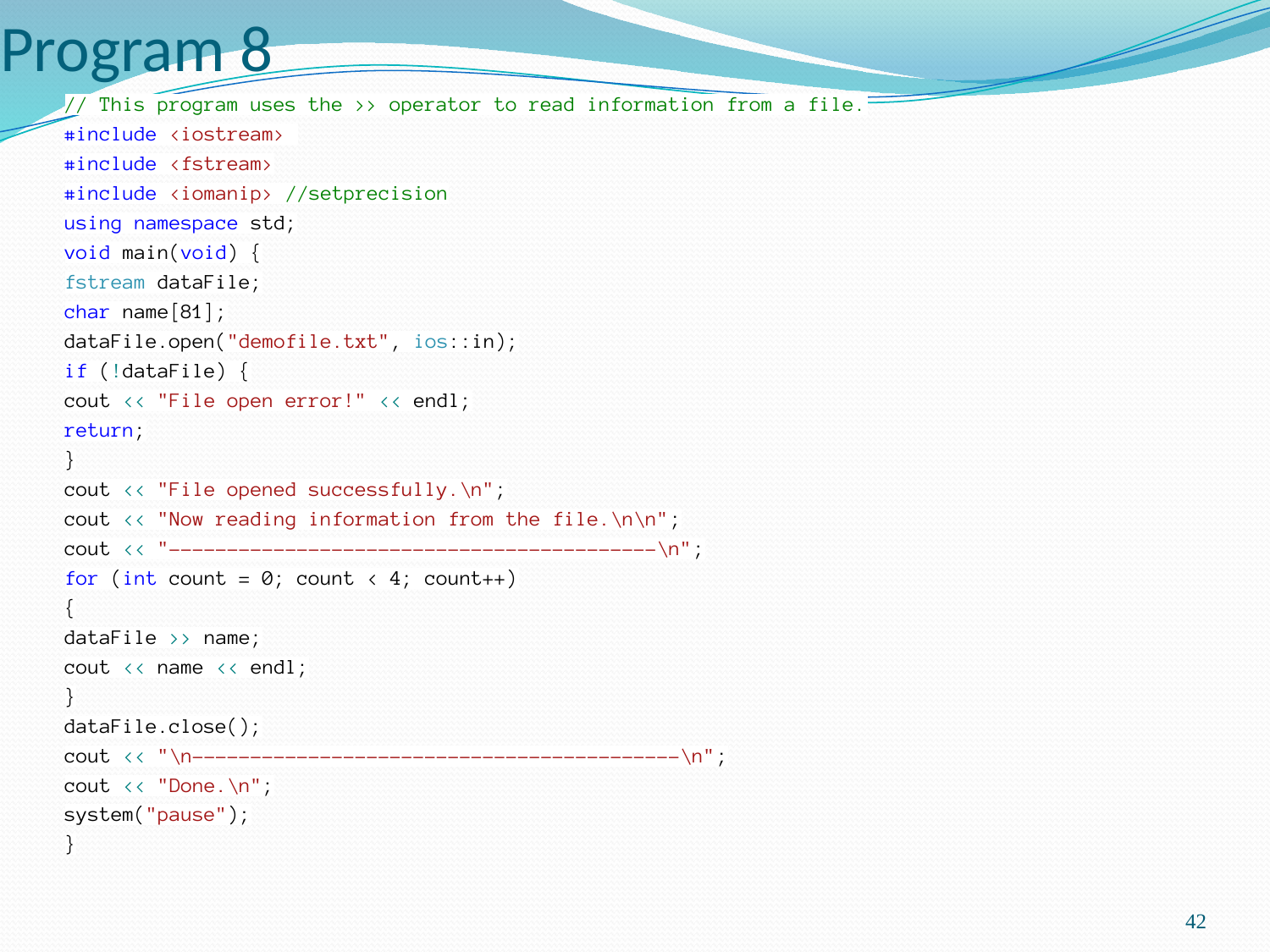

# Program 8
// This program uses the >> operator to read information from a file.
#include <iostream>
#include <fstream>
#include <iomanip> //setprecision
using namespace std;
void main(void) {
fstream dataFile;
char name[81];
dataFile.open("demofile.txt", ios::in);
if (!dataFile) {
cout << "File open error!" << endl;
return;
}
cout << "File opened successfully.\n";
cout << "Now reading information from the file.\n\n";
cout << "------------------------------------------\n";
for (int count = 0; count < 4; count++)
{
dataFile >> name;
cout << name << endl;
}
dataFile.close();
cout << "\n------------------------------------------\n";
cout << "Done.\n";
system("pause");
}
42